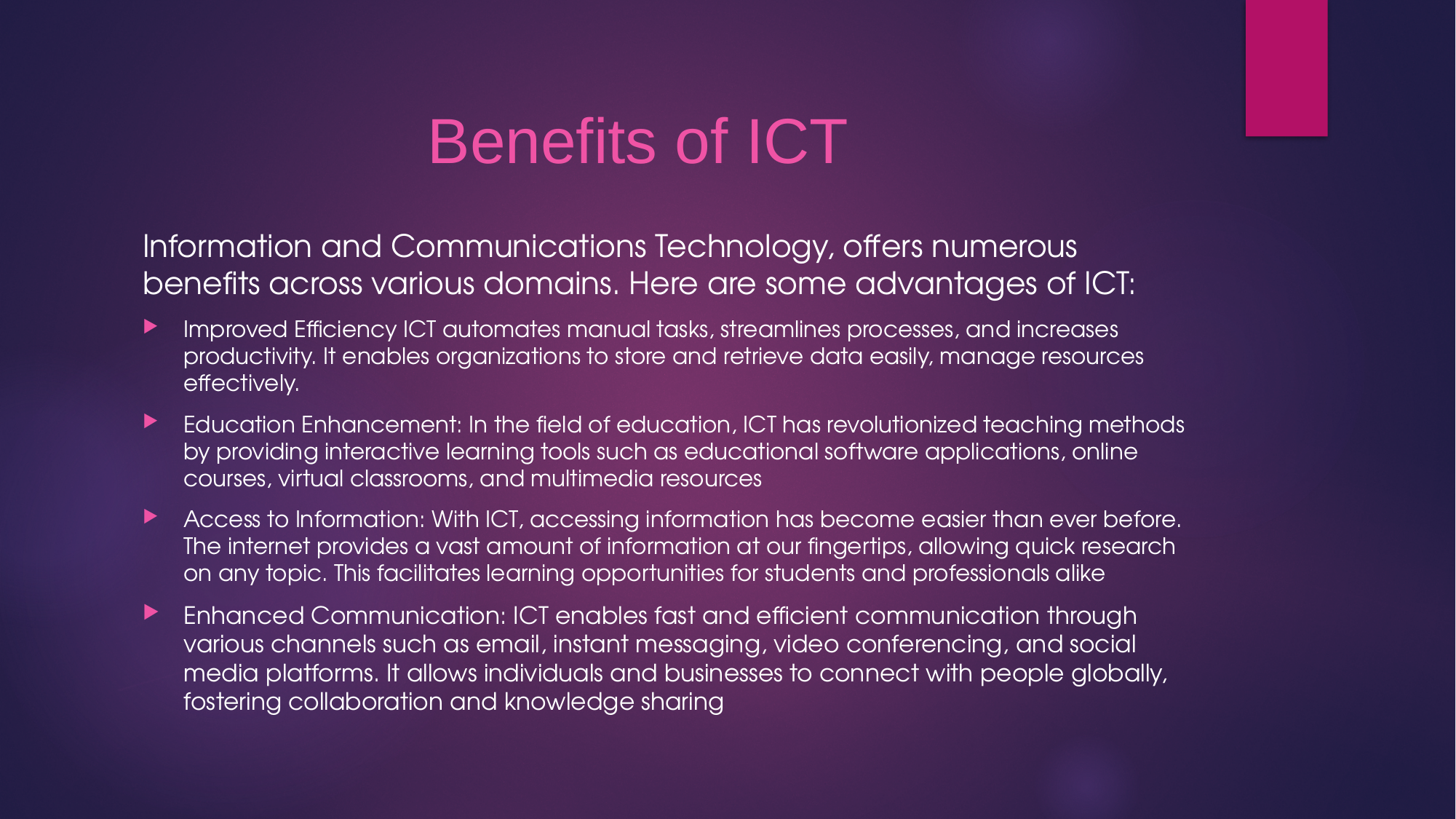

# Benefits of ICT
Information and Communications Technology, offers numerous benefits across various domains. Here are some advantages of ICT:
Improved Efficiency ICT automates manual tasks, streamlines processes, and increases productivity. It enables organizations to store and retrieve data easily, manage resources effectively.
Education Enhancement: In the field of education, ICT has revolutionized teaching methods by providing interactive learning tools such as educational software applications, online courses, virtual classrooms, and multimedia resources
Access to Information: With ICT, accessing information has become easier than ever before. The internet provides a vast amount of information at our fingertips, allowing quick research on any topic. This facilitates learning opportunities for students and professionals alike
Enhanced Communication: ICT enables fast and efficient communication through various channels such as email, instant messaging, video conferencing, and social media platforms. It allows individuals and businesses to connect with people globally, fostering collaboration and knowledge sharing